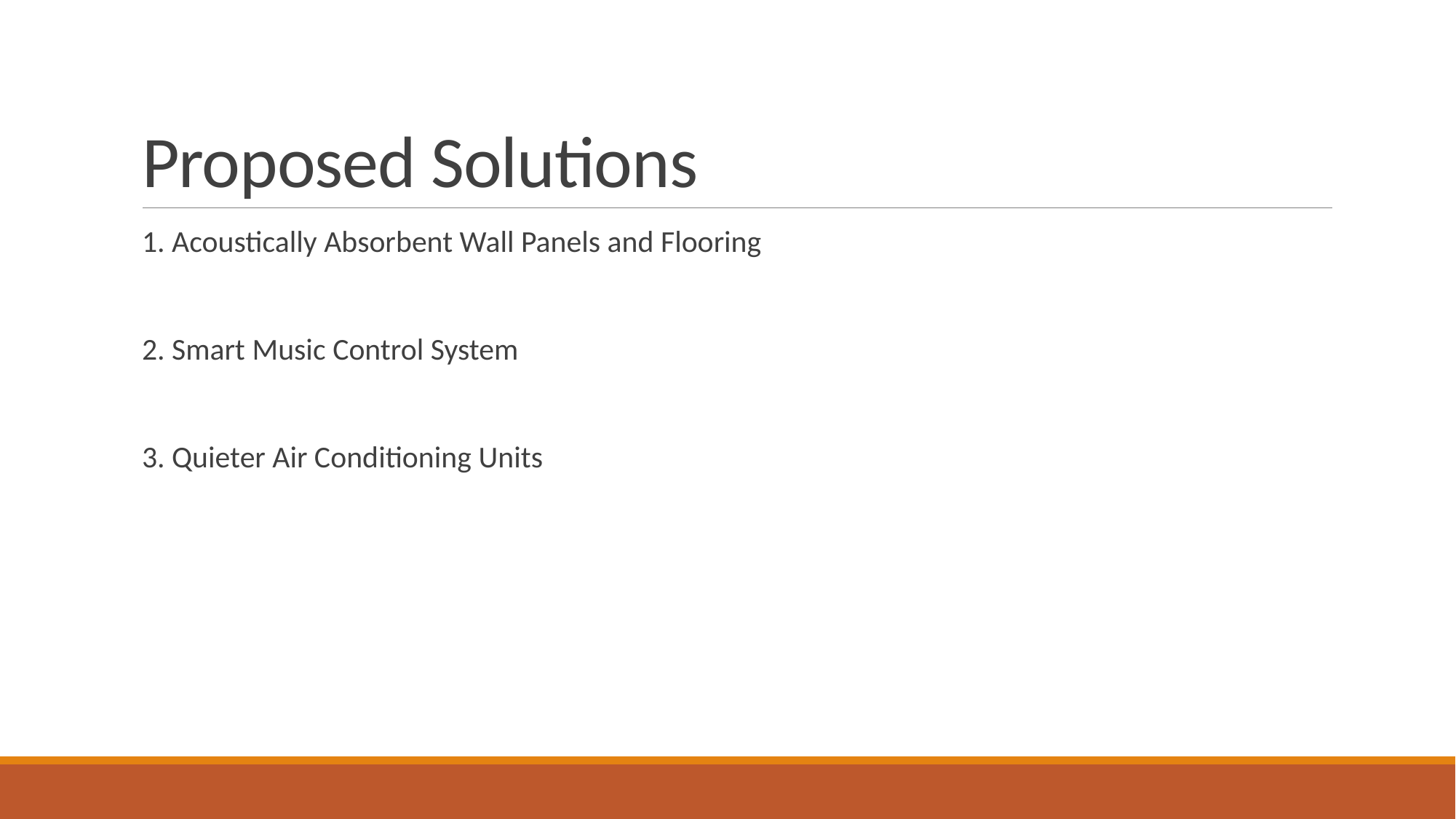

# Proposed Solutions
1. Acoustically Absorbent Wall Panels and Flooring

2. Smart Music Control System

3. Quieter Air Conditioning Units